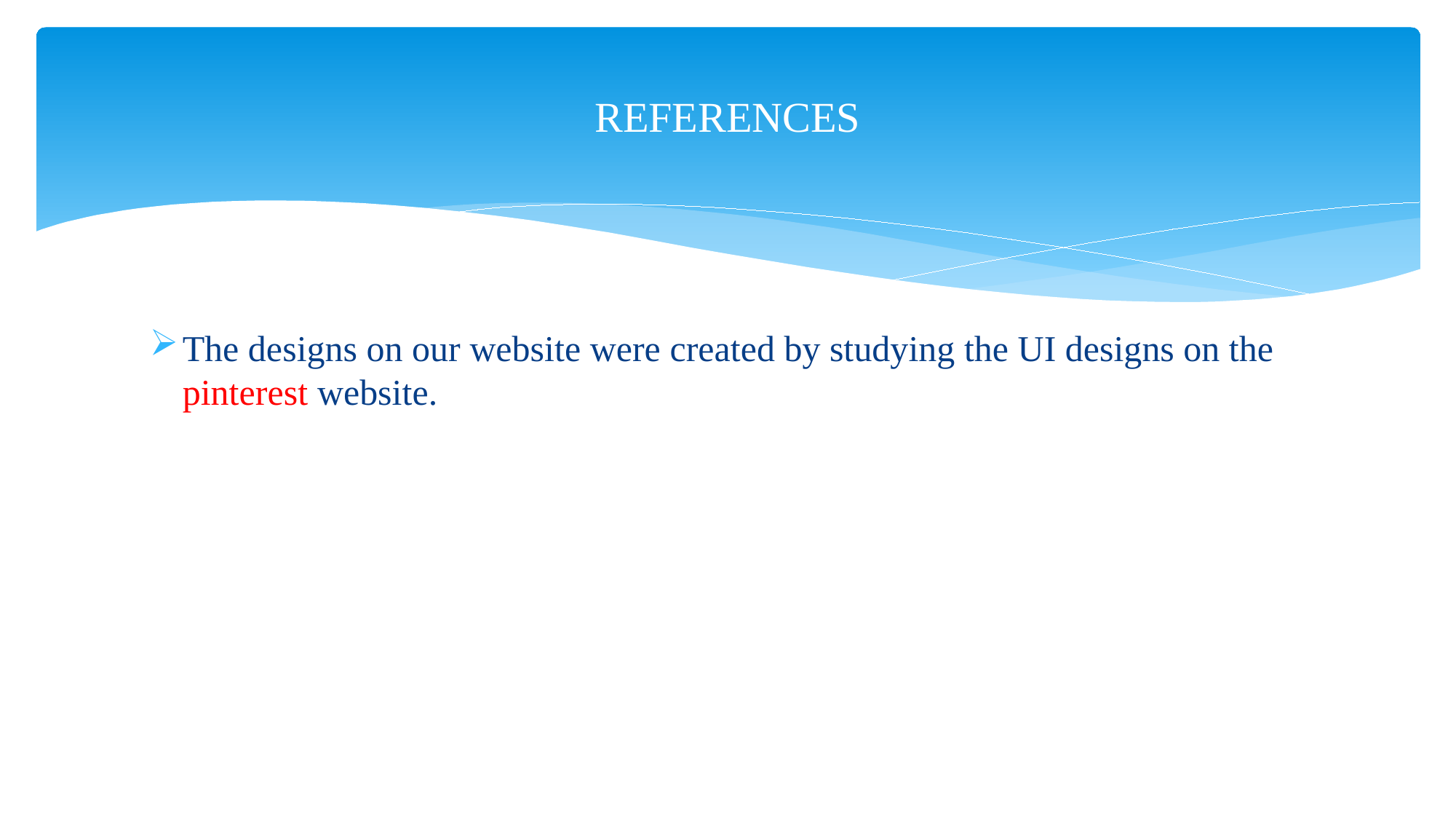

# REFERENCES
The designs on our website were created by studying the UI designs on the pinterest website.